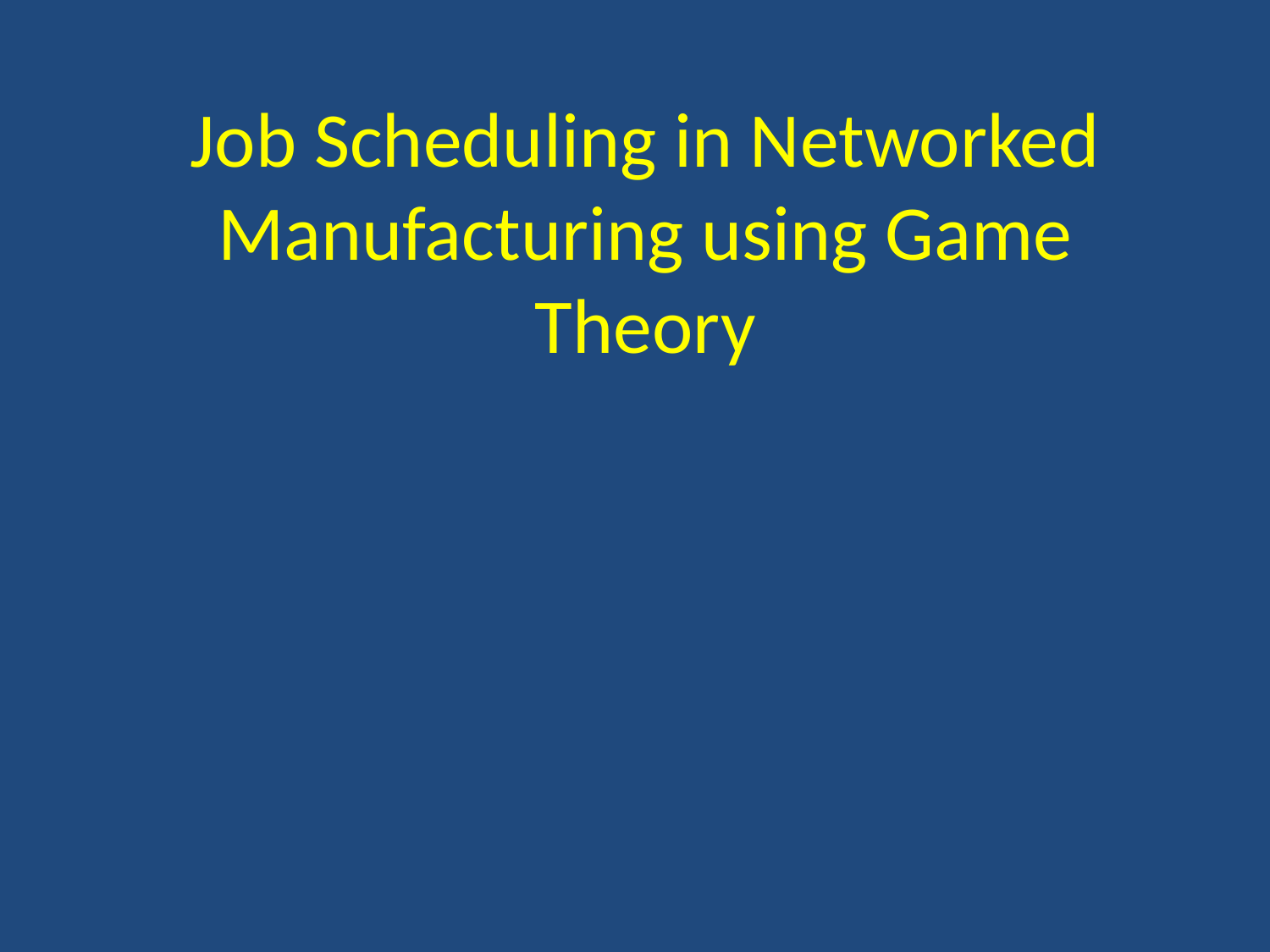

Job Scheduling in Networked Manufacturing using Game Theory